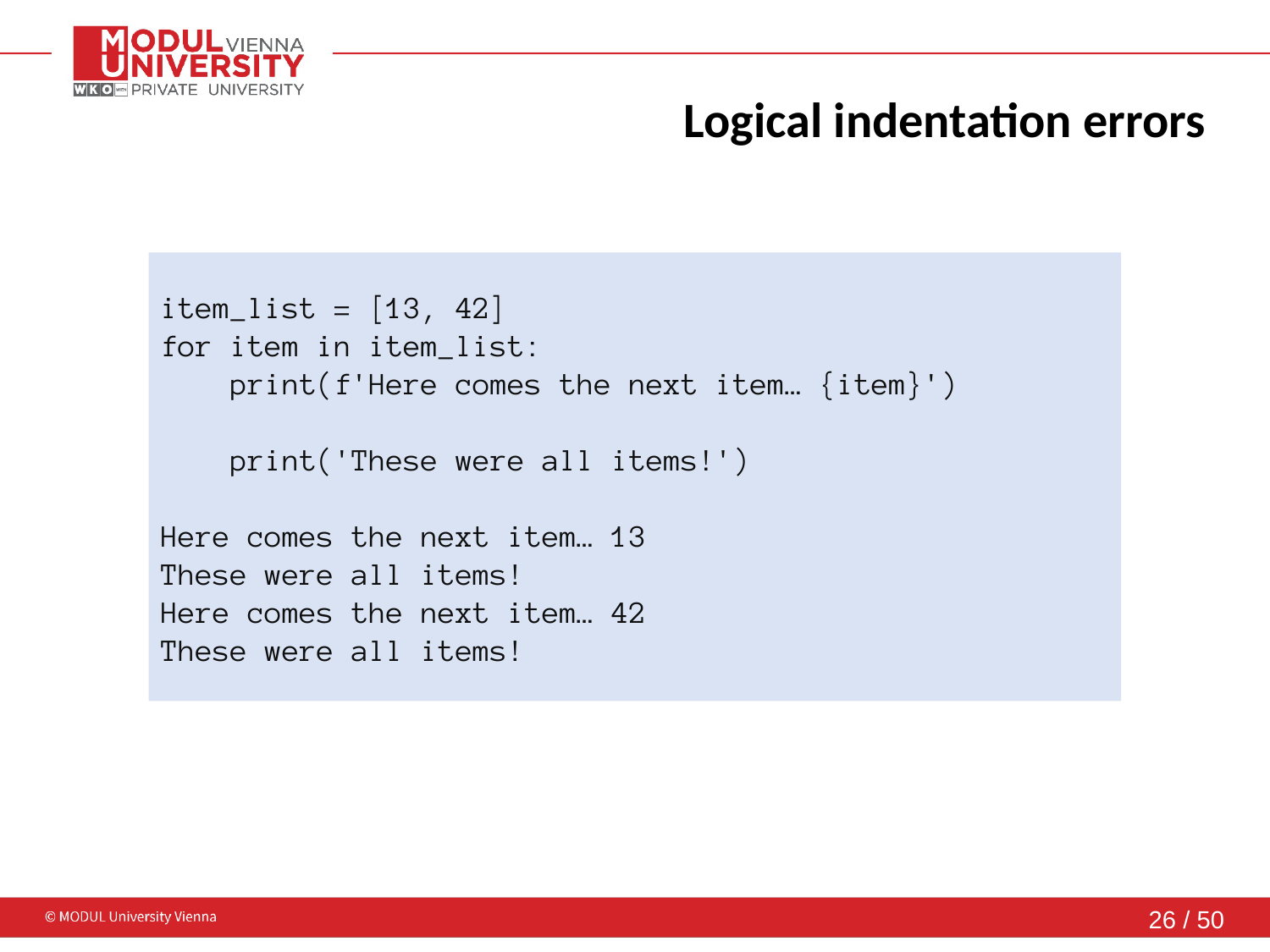

# Logical indentation errors
item_list = [13, 42]
for item in item_list:
    print(f'Here comes the next item… {item}')

    print('These were all items!')

Here comes the next item… 13
These were all items!
Here comes the next item… 42
These were all items!